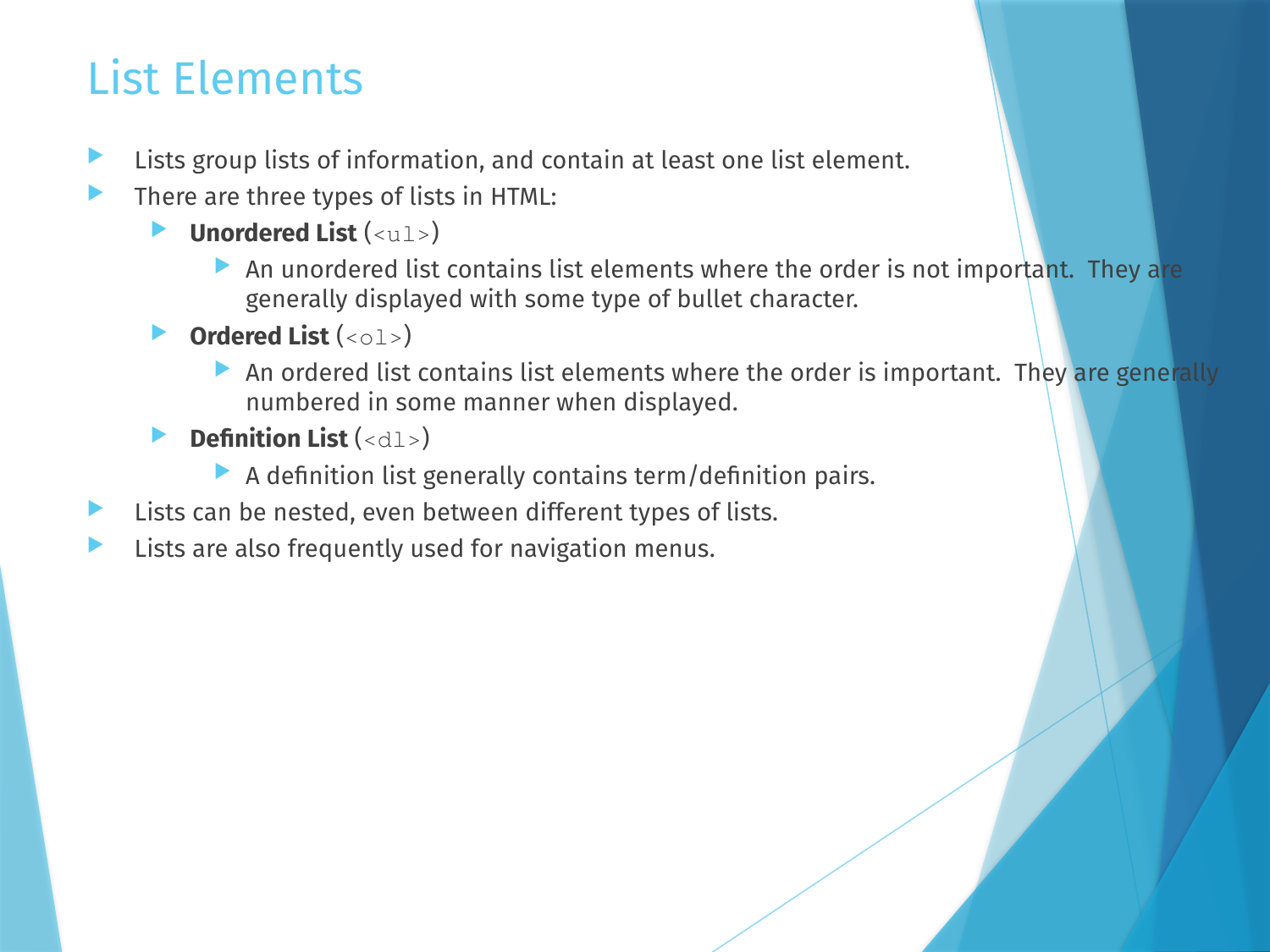

# List Elements
Lists group lists of information, and contain at least one list element.
There are three types of lists in HTML:
Unordered List (<ul>)
An unordered list contains list elements where the order is not important.  They are generally displayed with some type of bullet character.
Ordered List (<ol>)
An ordered list contains list elements where the order is important.  They are generally numbered in some manner when displayed.
Definition List (<dl>)
A definition list generally contains term/definition pairs.
Lists can be nested, even between different types of lists.
Lists are also frequently used for navigation menus.